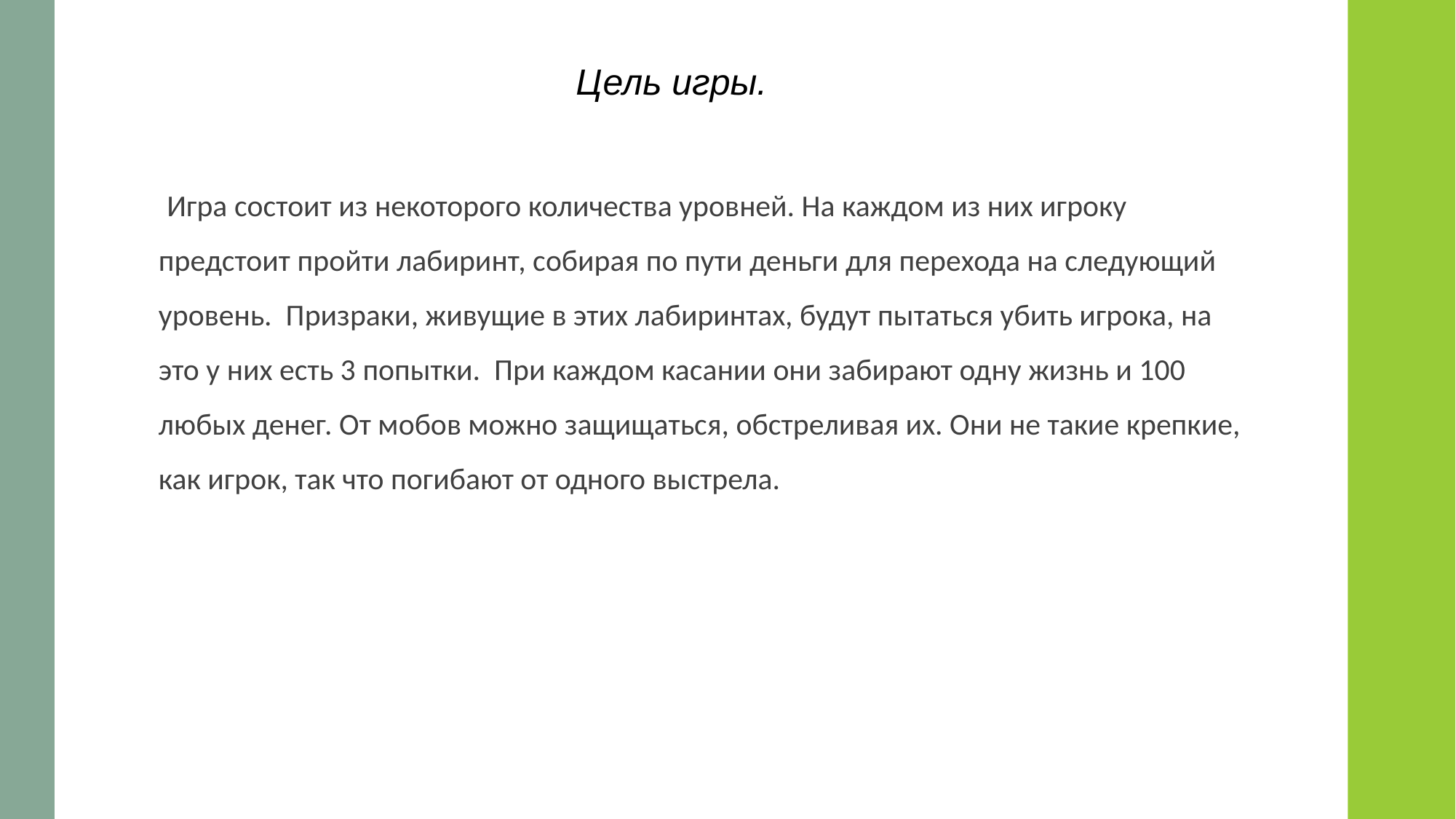

Цель игры.
 Игра состоит из некоторого количества уровней. На каждом из них игроку предстоит пройти лабиринт, собирая по пути деньги для перехода на следующий уровень.  Призраки, живущие в этих лабиринтах, будут пытаться убить игрока, на это у них есть 3 попытки.  При каждом касании они забирают одну жизнь и 100 любых денег. От мобов можно защищаться, обстреливая их. Они не такие крепкие, как игрок, так что погибают от одного выстрела.